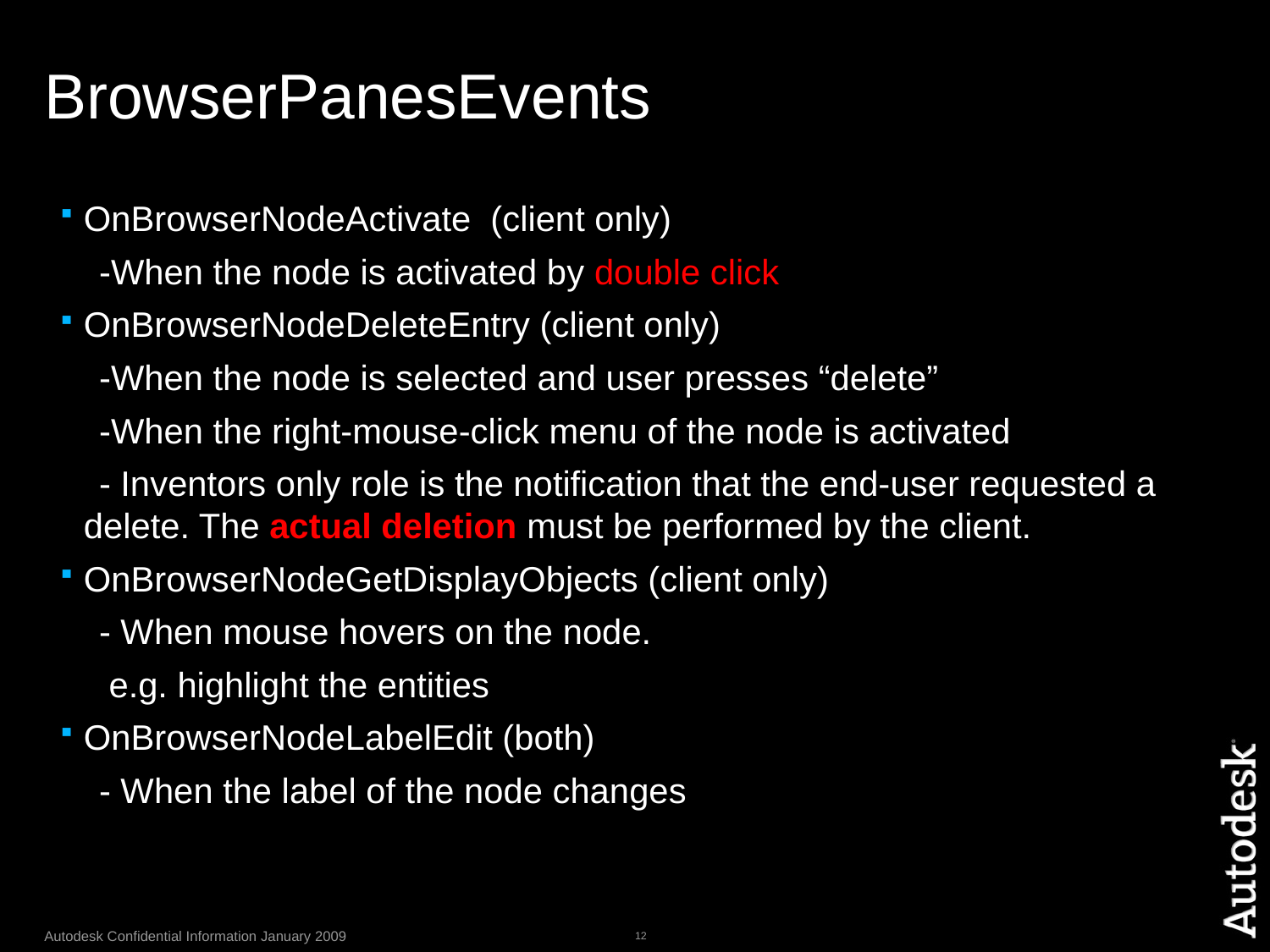

# BrowserPanesEvents
OnBrowserNodeActivate  (client only)
    -When the node is activated by double click
OnBrowserNodeDeleteEntry (client only)
    -When the node is selected and user presses “delete”
    -When the right-mouse-click menu of the node is activated
    - Inventors only role is the notification that the end-user requested a delete. The actual deletion must be performed by the client.
OnBrowserNodeGetDisplayObjects (client only)
    - When mouse hovers on the node.
     e.g. highlight the entities
OnBrowserNodeLabelEdit (both)
    - When the label of the node changes